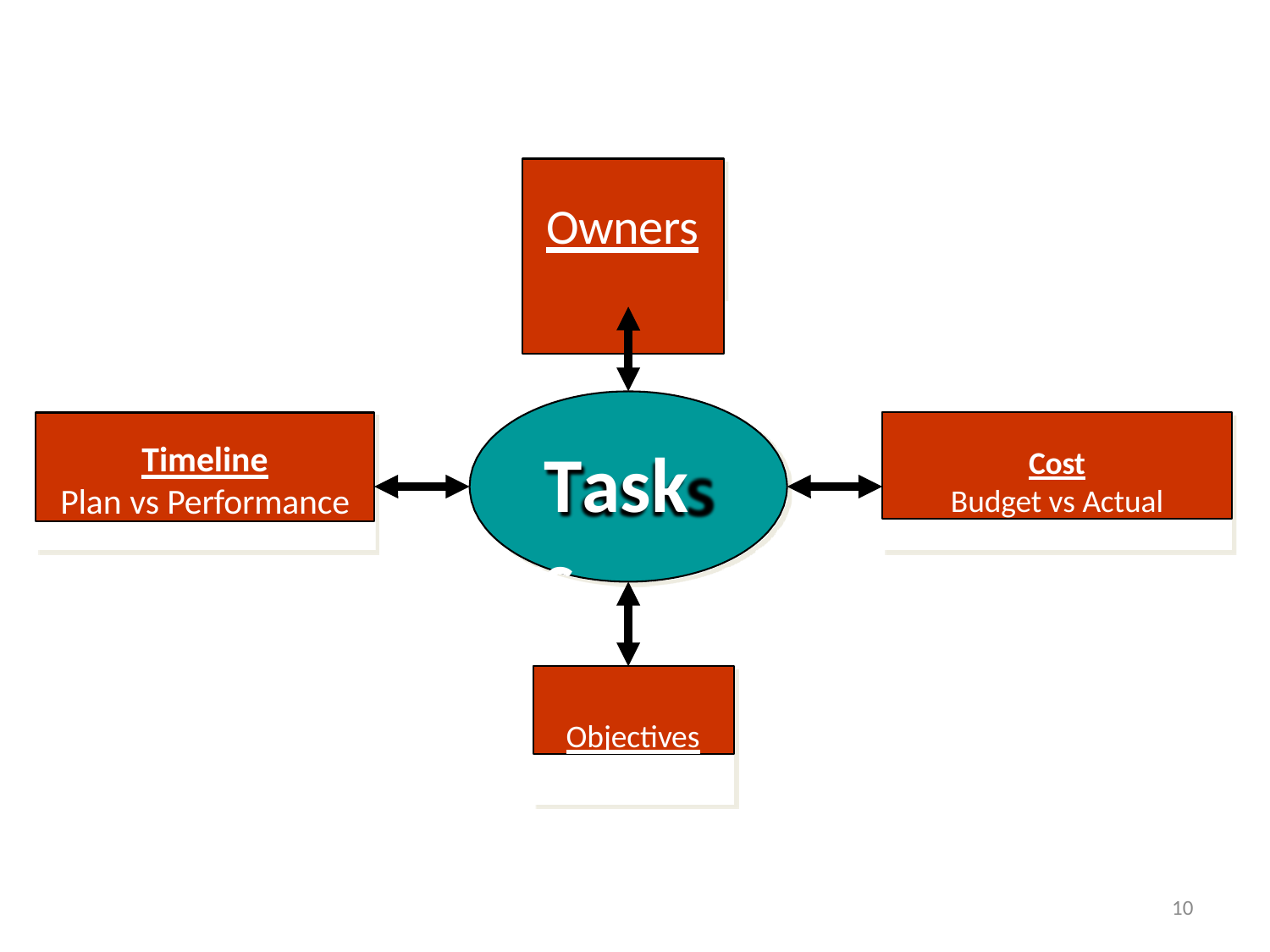

# Owners

Timeline
Plan vs Performance

Cost
Budget vs Actual

Tasks

Objectives

10